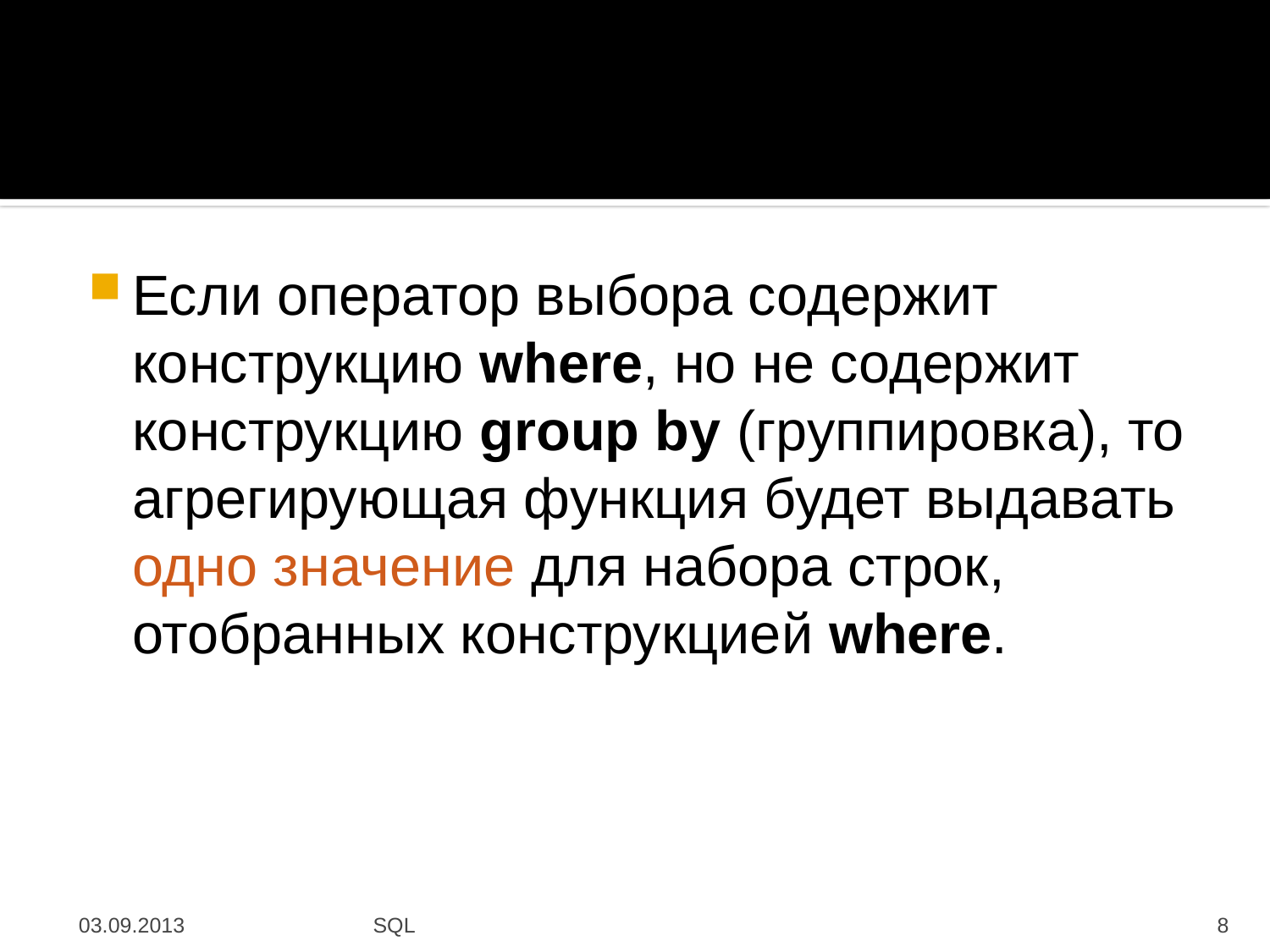

#
Если оператор выбора содержит конструкцию where, но не содержит конструкцию group by (группировка), то агрегирующая функция будет выдавать одно значение для набора строк, отобранных конструкцией where.
03.09.2013
SQL
8